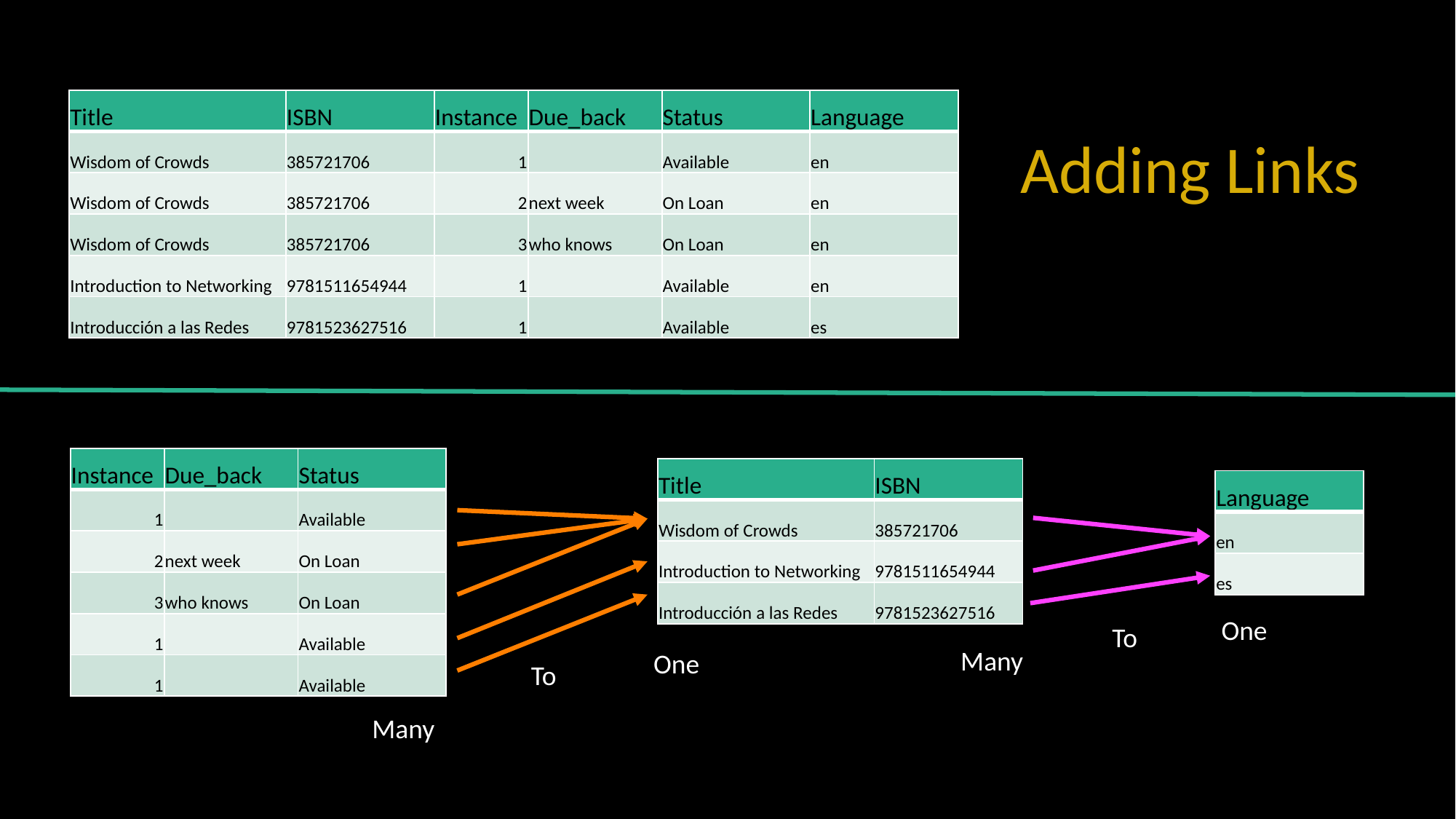

| Title | ISBN | Instance | Due\_back | Status | Language |
| --- | --- | --- | --- | --- | --- |
| Wisdom of Crowds | 385721706 | 1 |  | Available | en |
| Wisdom of Crowds | 385721706 | 2 | next week | On Loan | en |
| Wisdom of Crowds | 385721706 | 3 | who knows | On Loan | en |
| Introduction to Networking | 9781511654944 | 1 |  | Available | en |
| Introducción a las Redes | 9781523627516 | 1 |  | Available | es |
# Adding Links
| Instance | Due\_back | Status |
| --- | --- | --- |
| 1 |  | Available |
| 2 | next week | On Loan |
| 3 | who knows | On Loan |
| 1 |  | Available |
| 1 |  | Available |
| Title | ISBN |
| --- | --- |
| Wisdom of Crowds | 385721706 |
| Introduction to Networking | 9781511654944 |
| Introducción a las Redes | 9781523627516 |
| Language |
| --- |
| en |
| es |
One
To
Many
One
To
Many